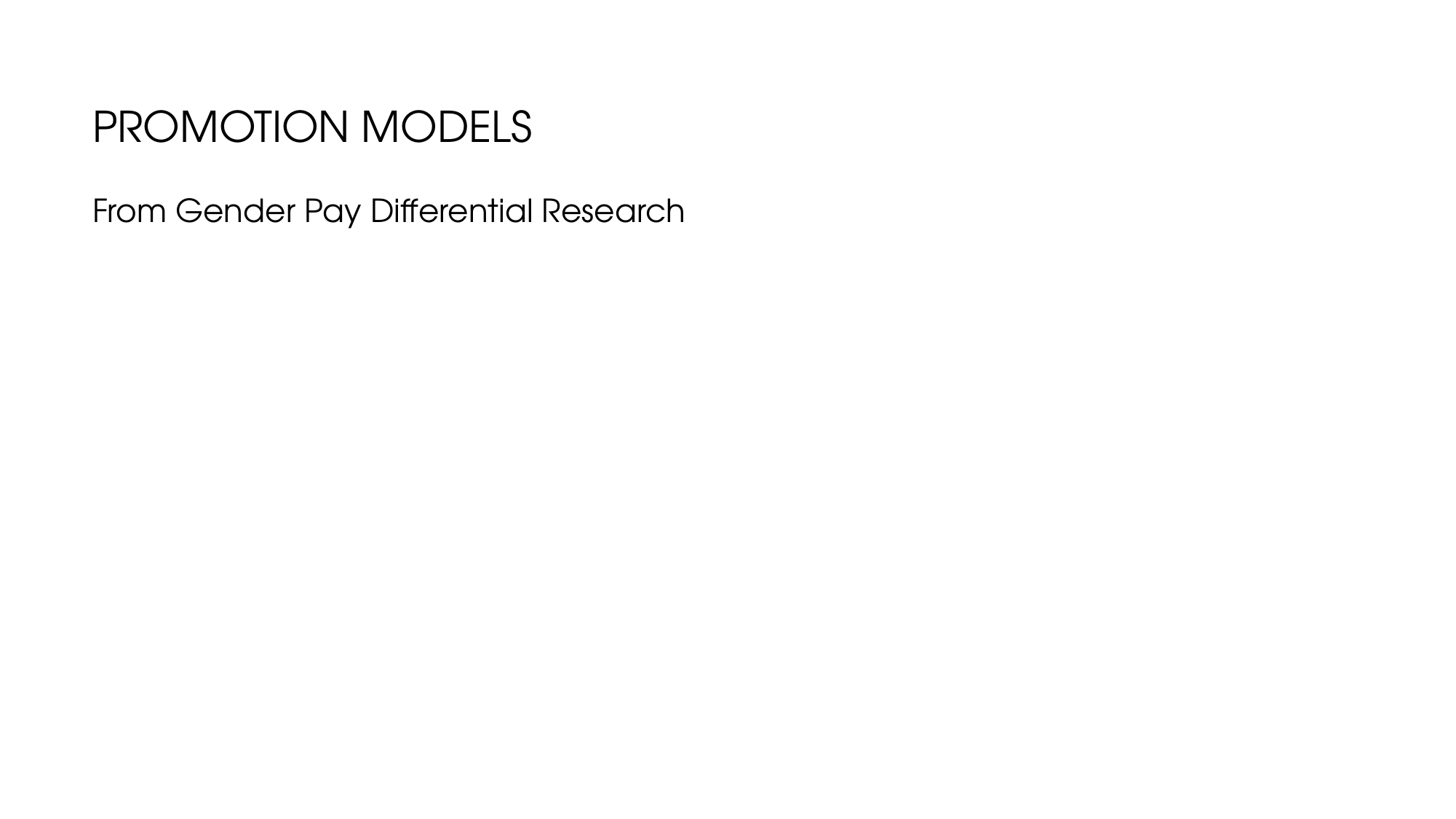

# Promotion models
From Gender Pay Differential Research